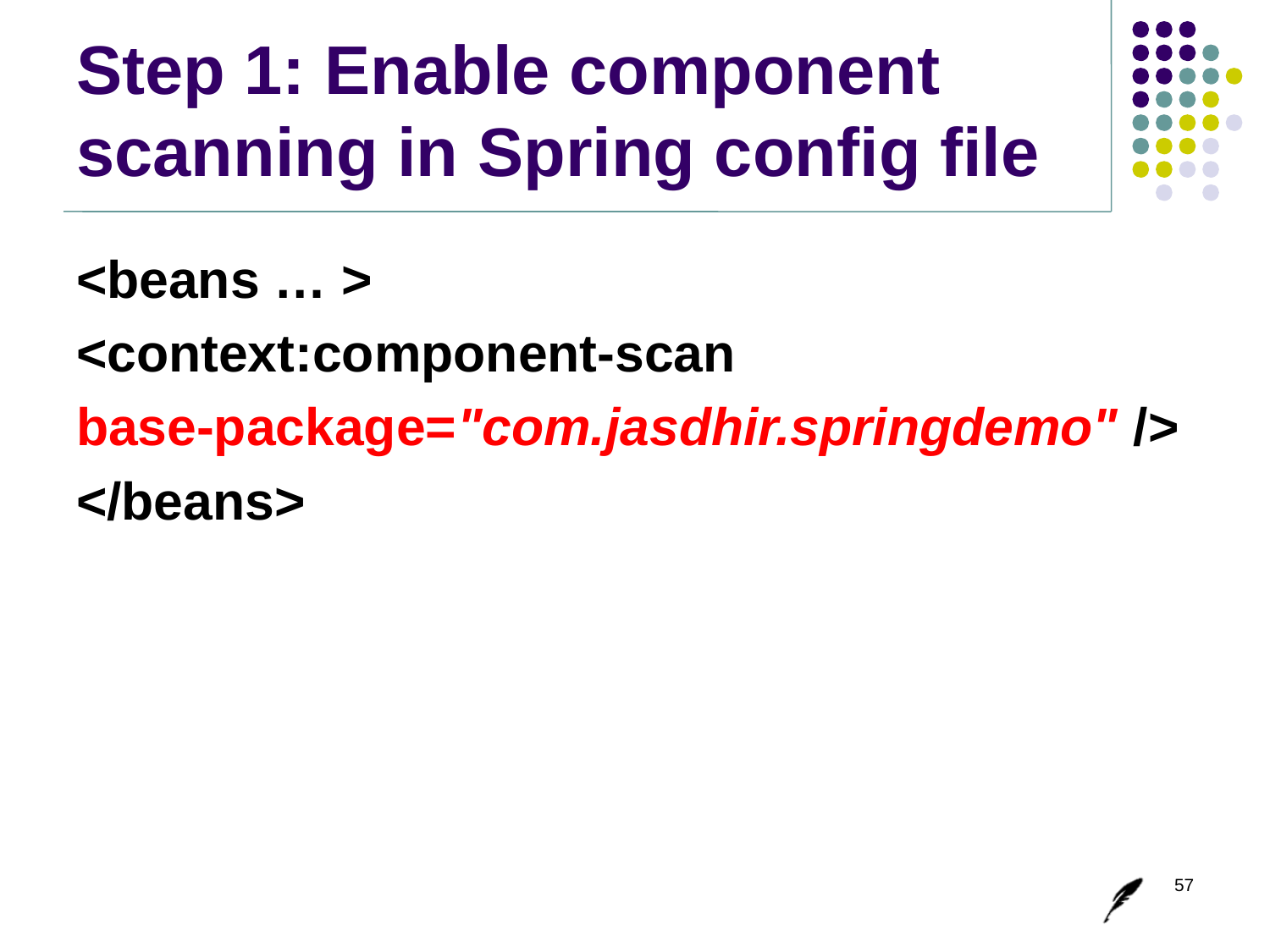

# Step 1: Enable component scanning in Spring config file
<beans … >
<context:component-scan
base-package="com.jasdhir.springdemo" />
</beans>
57